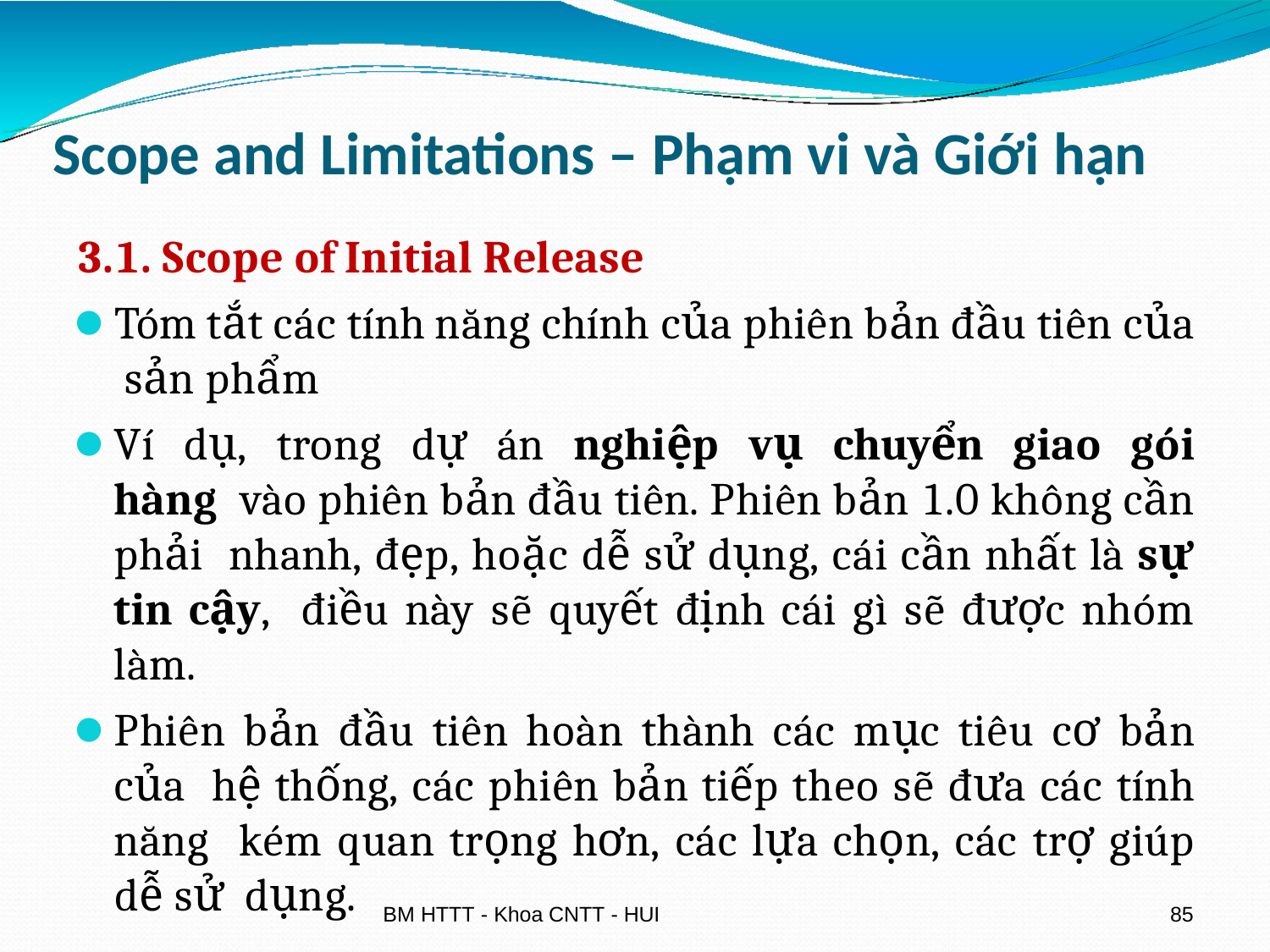

# Scope and Limitations – Phạm vi và Giới hạn
3.1. Scope of Initial Release
Tóm tắt các tính năng chính của phiên bản đầu tiên của  sản phẩm
Ví dụ, trong dự án nghiệp vụ chuyển giao gói hàng  vào phiên bản đầu tiên. Phiên bản 1.0 không cần phải  nhanh, đẹp, hoặc dễ sử dụng, cái cần nhất là sự tin cậy,  điều này sẽ quyết định cái gì sẽ được nhóm làm.
Phiên bản đầu tiên hoàn thành các mục tiêu cơ bản của  hệ thống, các phiên bản tiếp theo sẽ đưa các tính năng  kém quan trọng hơn, các lựa chọn, các trợ giúp dễ sử  dụng.
BM HTTT - Khoa CNTT - HUI
85